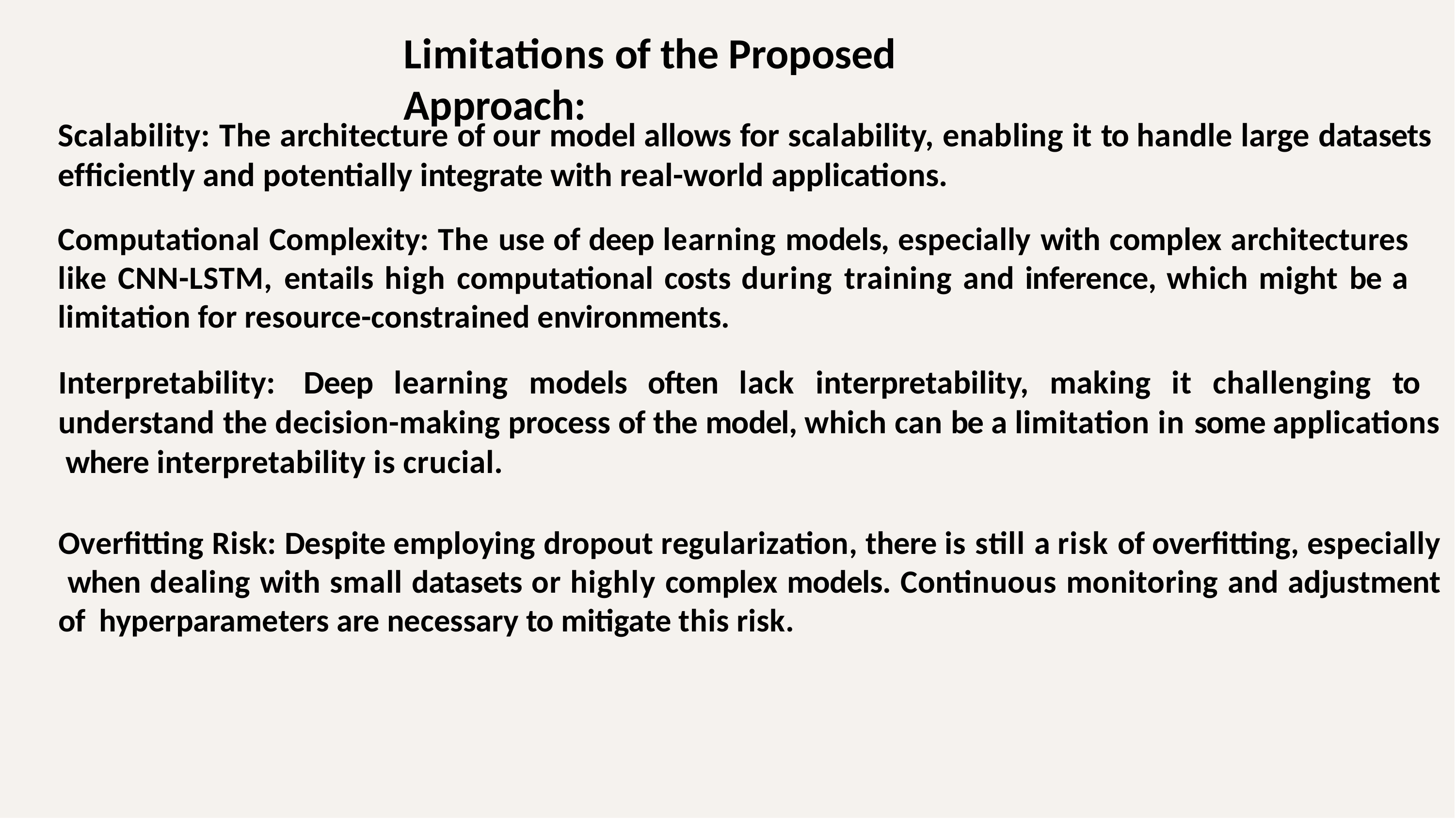

# Limitations of the Proposed Approach:
Scalability: The architecture of our model allows for scalability, enabling it to handle large datasets  efﬁciently and potentially integrate with real-world applications.
Computational Complexity: The use of deep learning models, especially with complex architectures  like CNN-LSTM, entails high computational costs during training and inference, which might be a  limitation for resource-constrained environments.
Interpretability: Deep learning models often lack interpretability, making it challenging to  understand the decision-making process of the model, which can be a limitation in some applications  where interpretability is crucial.

Overﬁtting Risk: Despite employing dropout regularization, there is still a risk of overﬁtting, especially  when dealing with small datasets or highly complex models. Continuous monitoring and adjustment of  hyperparameters are necessary to mitigate this risk.